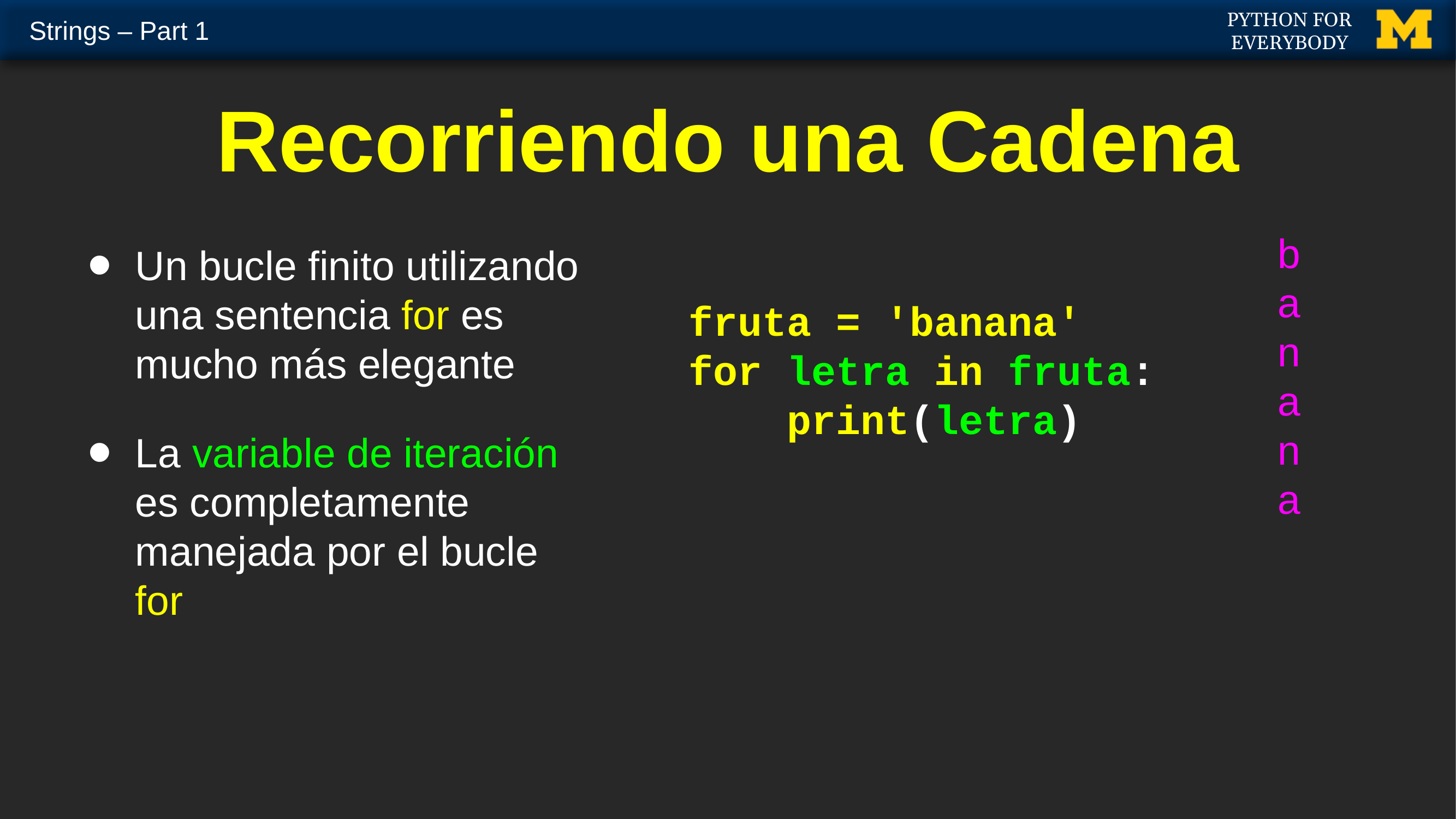

# Recorriendo una Cadena
Un bucle finito utilizando una sentencia for es mucho más elegante
La variable de iteración es completamente manejada por el bucle for
b
a
n
a
n
a
fruta = 'banana'
for letra in fruta:
    print(letra)